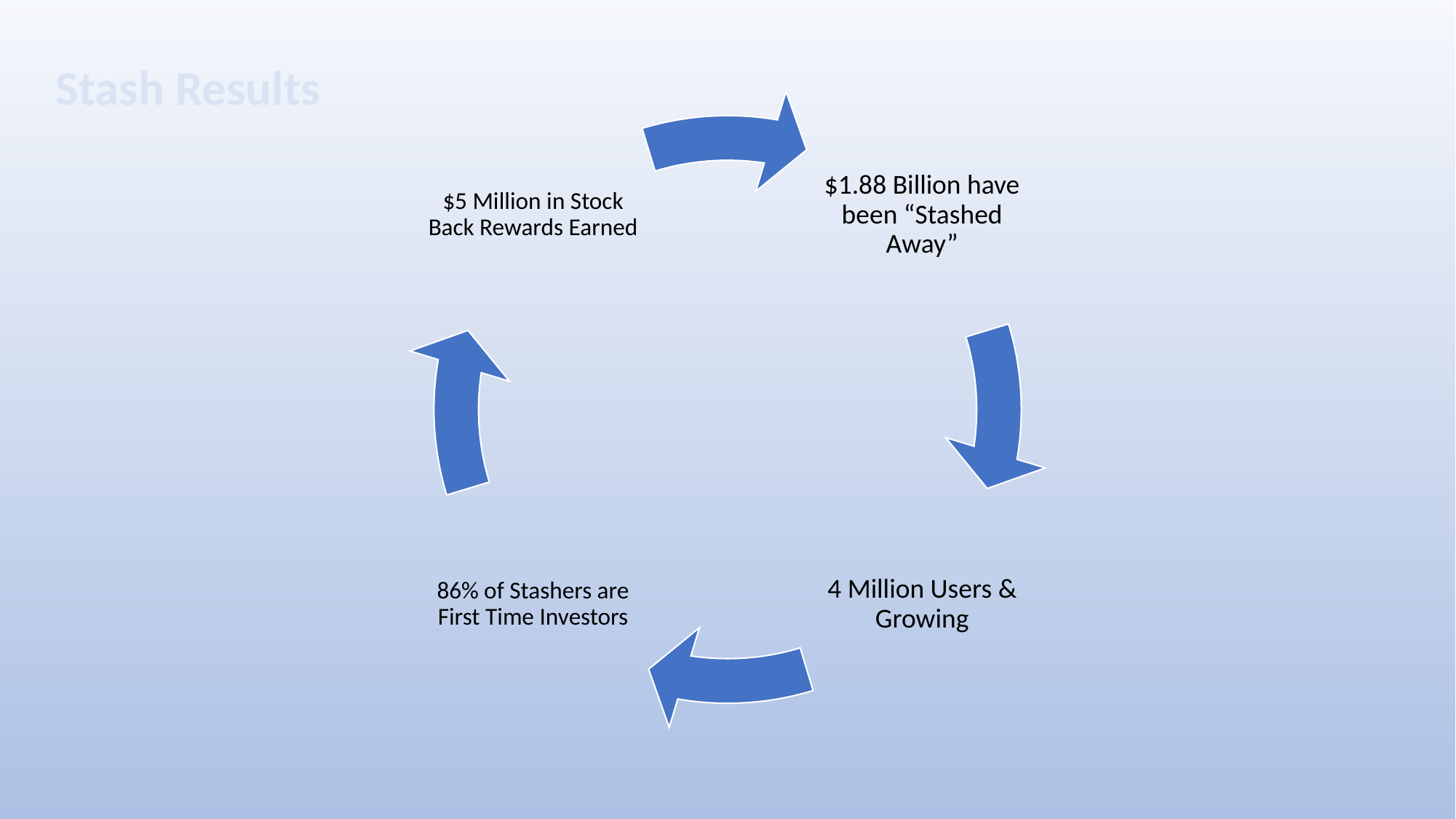

Stash Results
$1.88 Billion have been “Stashed Away”
4 Million Users & Growing
86% of Stashers are First Time Investors
$5 Million in Stock Back Rewards Earned